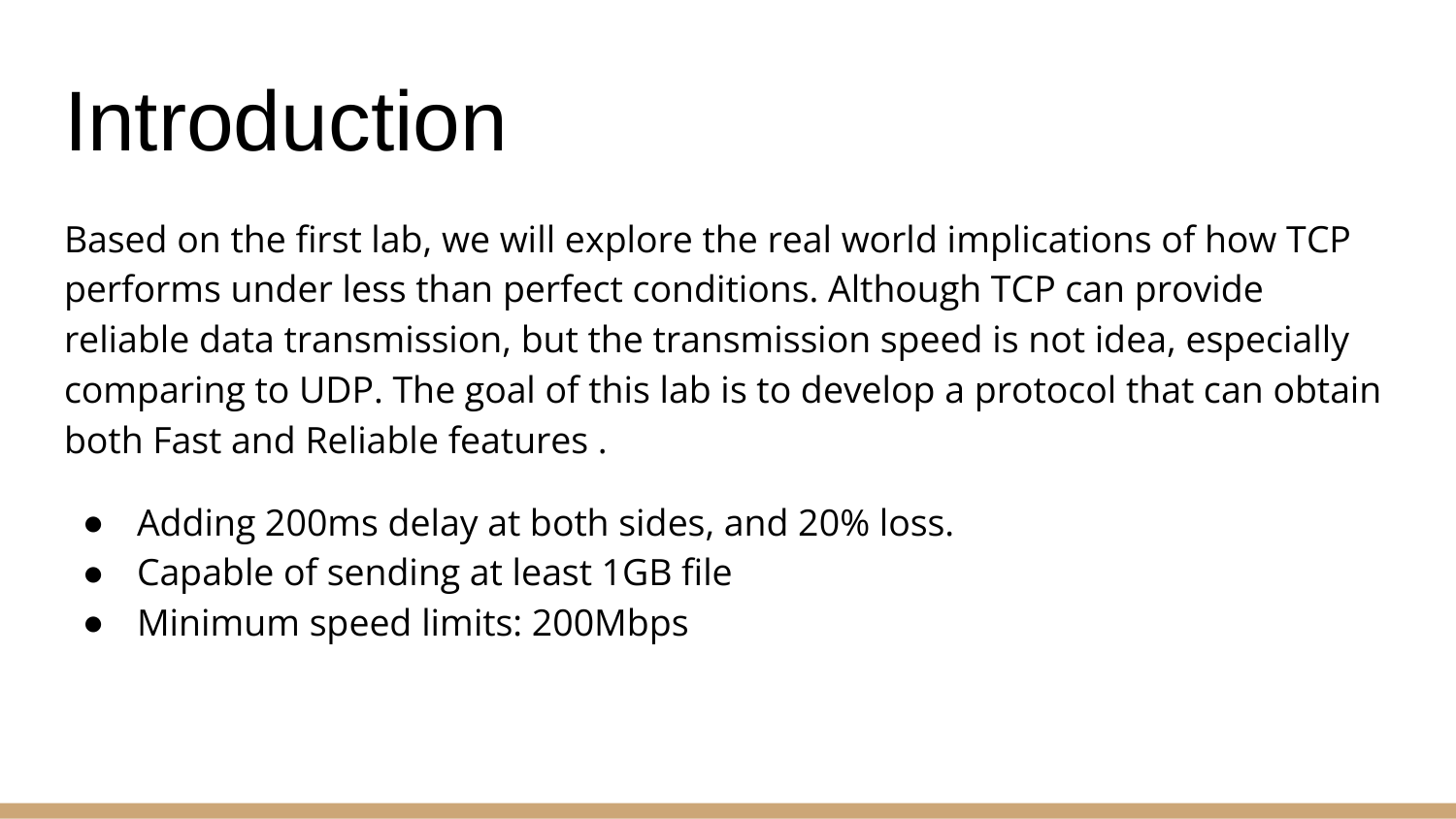

# Introduction
Based on the first lab, we will explore the real world implications of how TCP performs under less than perfect conditions. Although TCP can provide reliable data transmission, but the transmission speed is not idea, especially comparing to UDP. The goal of this lab is to develop a protocol that can obtain both Fast and Reliable features .
Adding 200ms delay at both sides, and 20% loss.
Capable of sending at least 1GB file
Minimum speed limits: 200Mbps